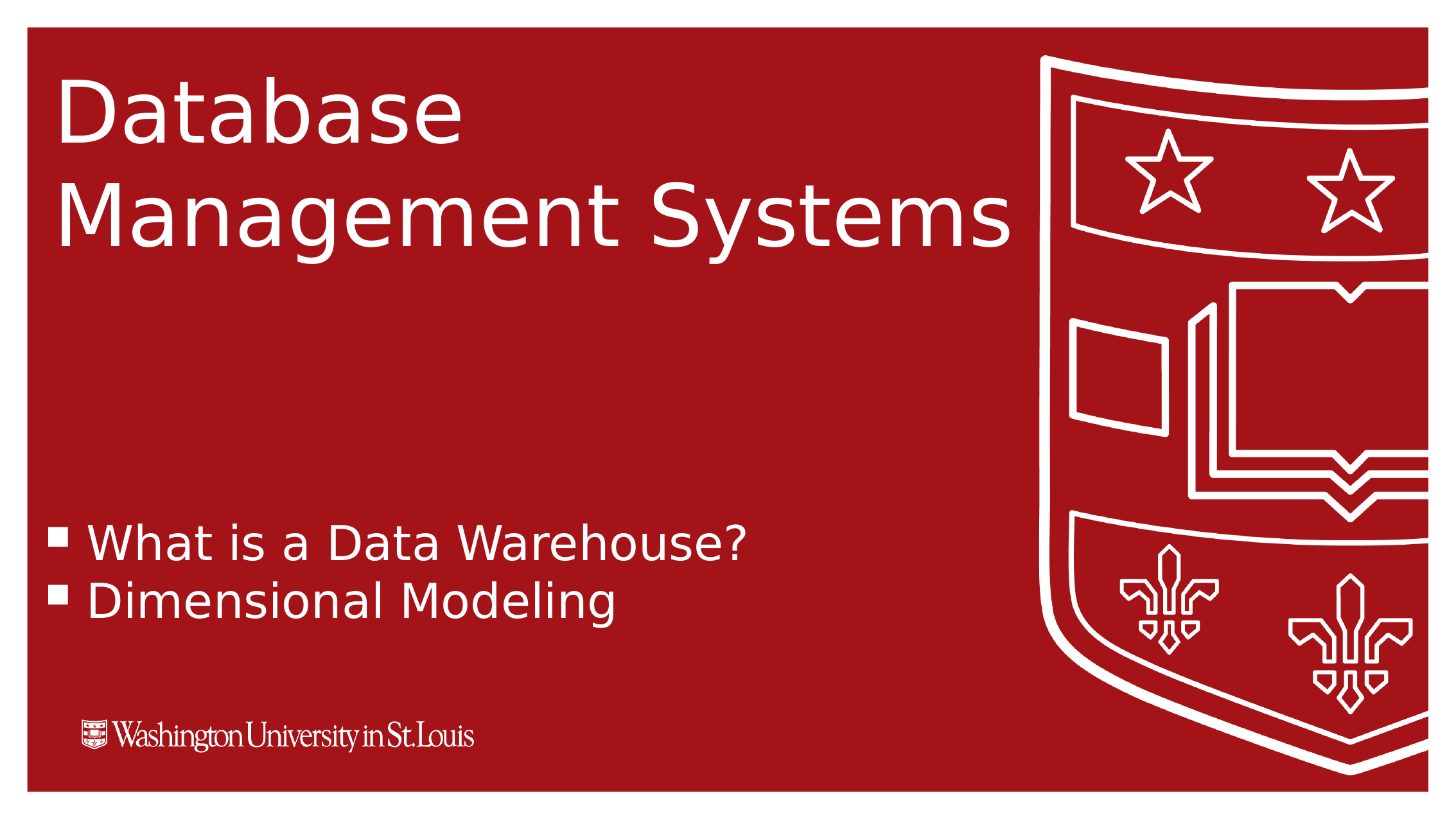

# Database  Management Systems

 What is a Data Warehouse?
 Dimensional Modeling